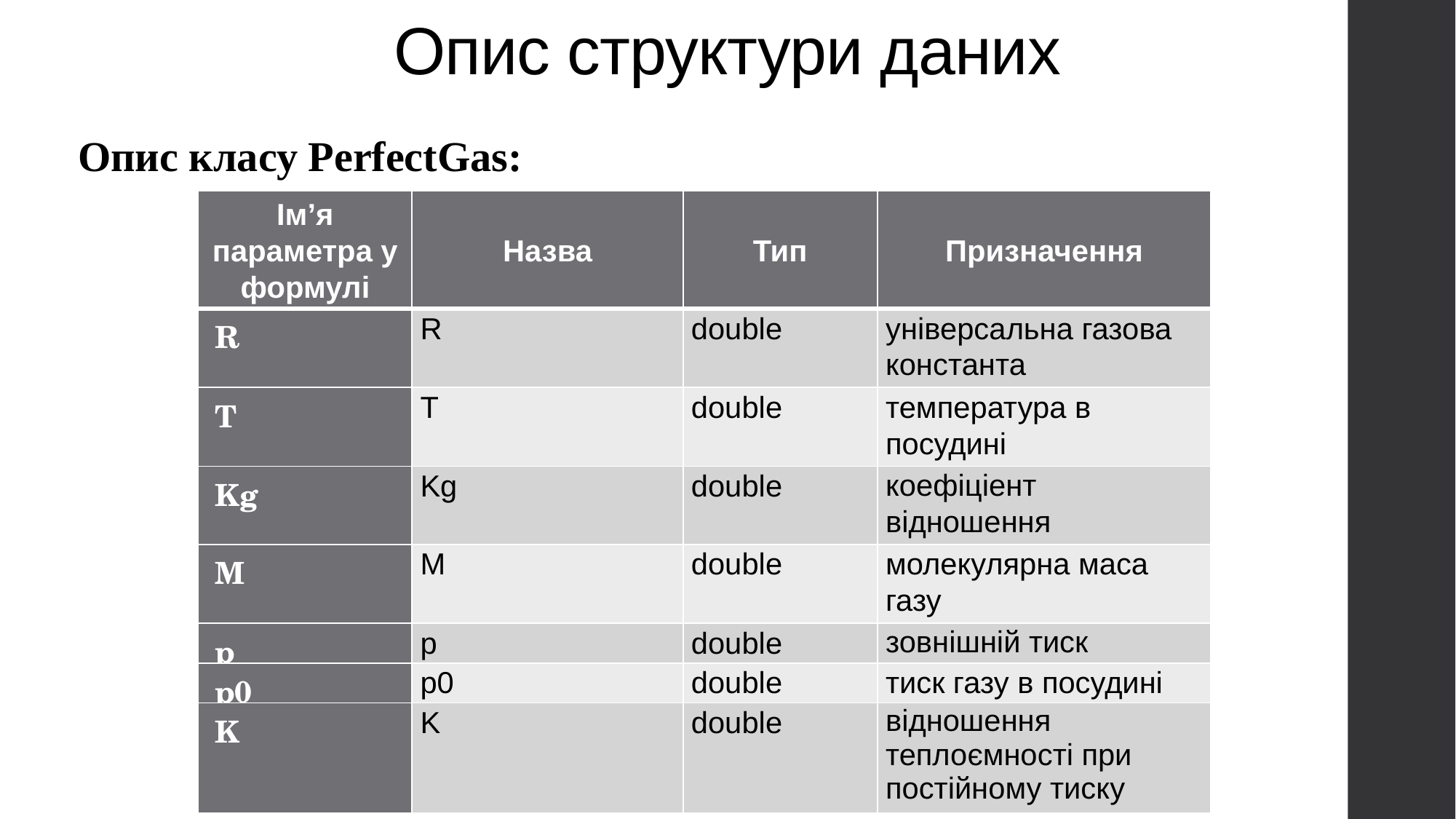

# Опис структури даних
Опис класу PerfectGas:
| Ім’я параметра у формулі | Назва | Тип | Призначення |
| --- | --- | --- | --- |
| R | R | double | універсальна газова константа |
| T | T | double | температура в посудині |
| Kg | Kg | double | коефіціент відношення |
| M | M | double | молекулярна маса газу |
| p | p | double | зовнішній тиск |
| p0 | p0 | double | тиск газу в посудині |
| K | K | double | відношення теплоємності при постійному тиску |